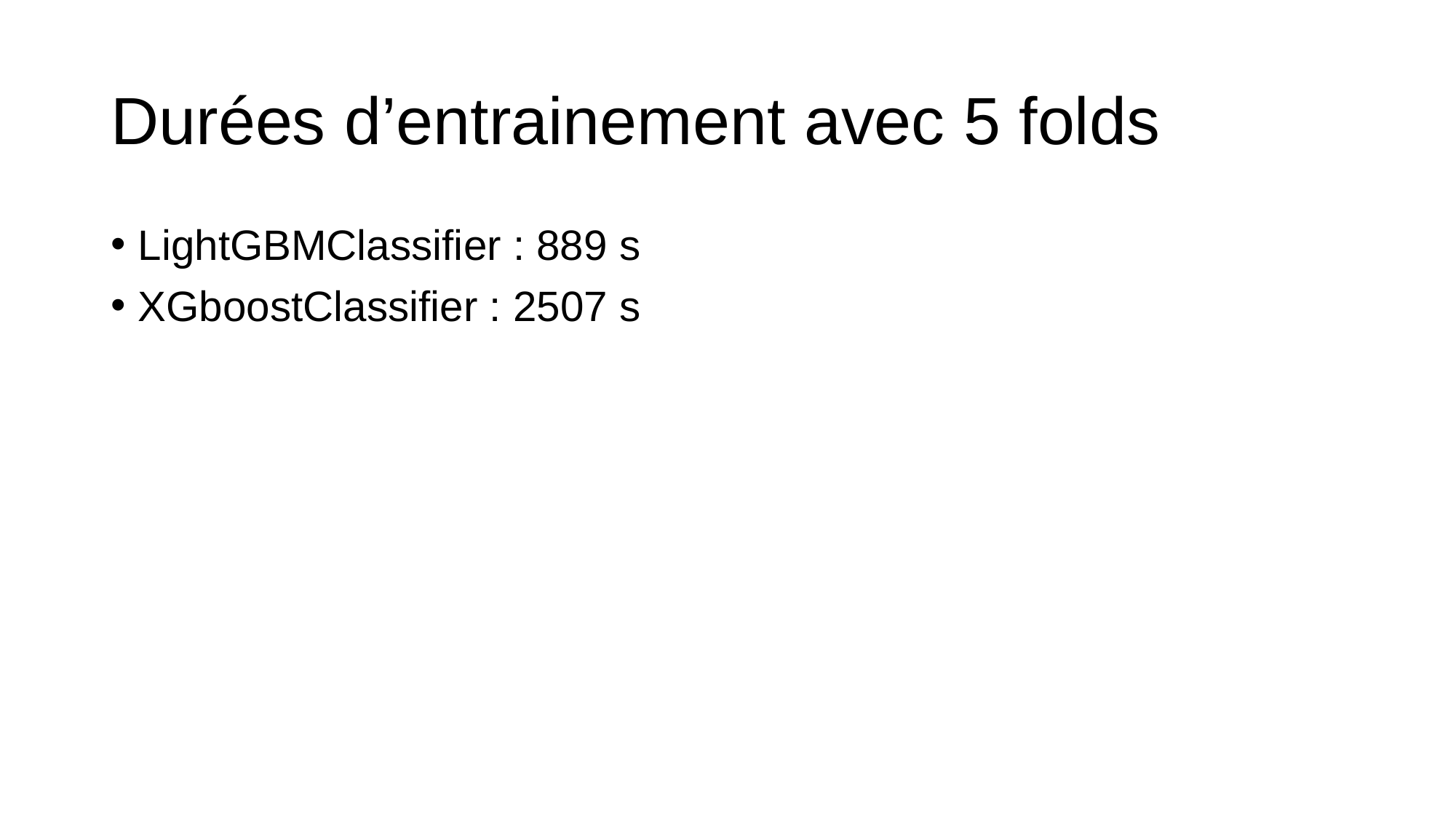

# Durées d’entrainement avec 5 folds
LightGBMClassifier : 889 s
XGboostClassifier : 2507 s